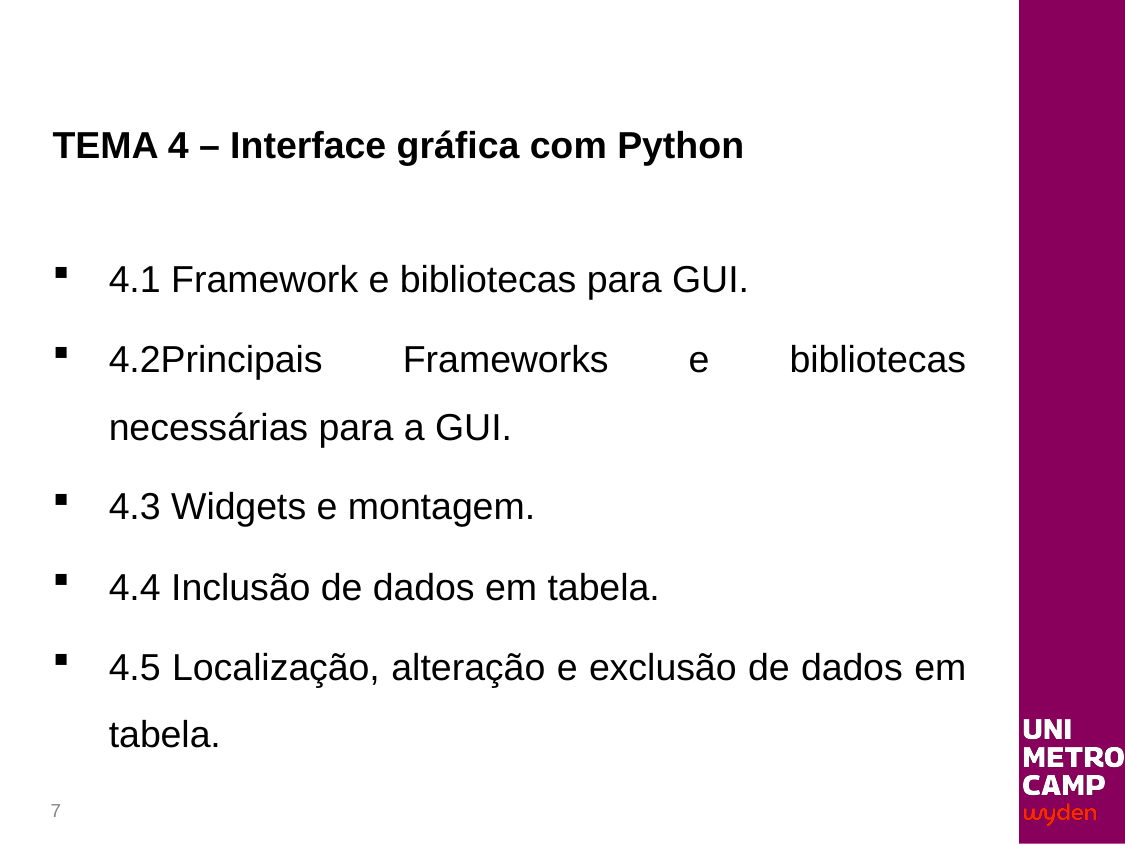

# TEMA 4 – Interface gráfica com Python
4.1 Framework e bibliotecas para GUI.
4.2Principais Frameworks e bibliotecas necessárias para a GUI.
4.3 Widgets e montagem.
4.4 Inclusão de dados em tabela.
4.5 Localização, alteração e exclusão de dados em tabela.

7